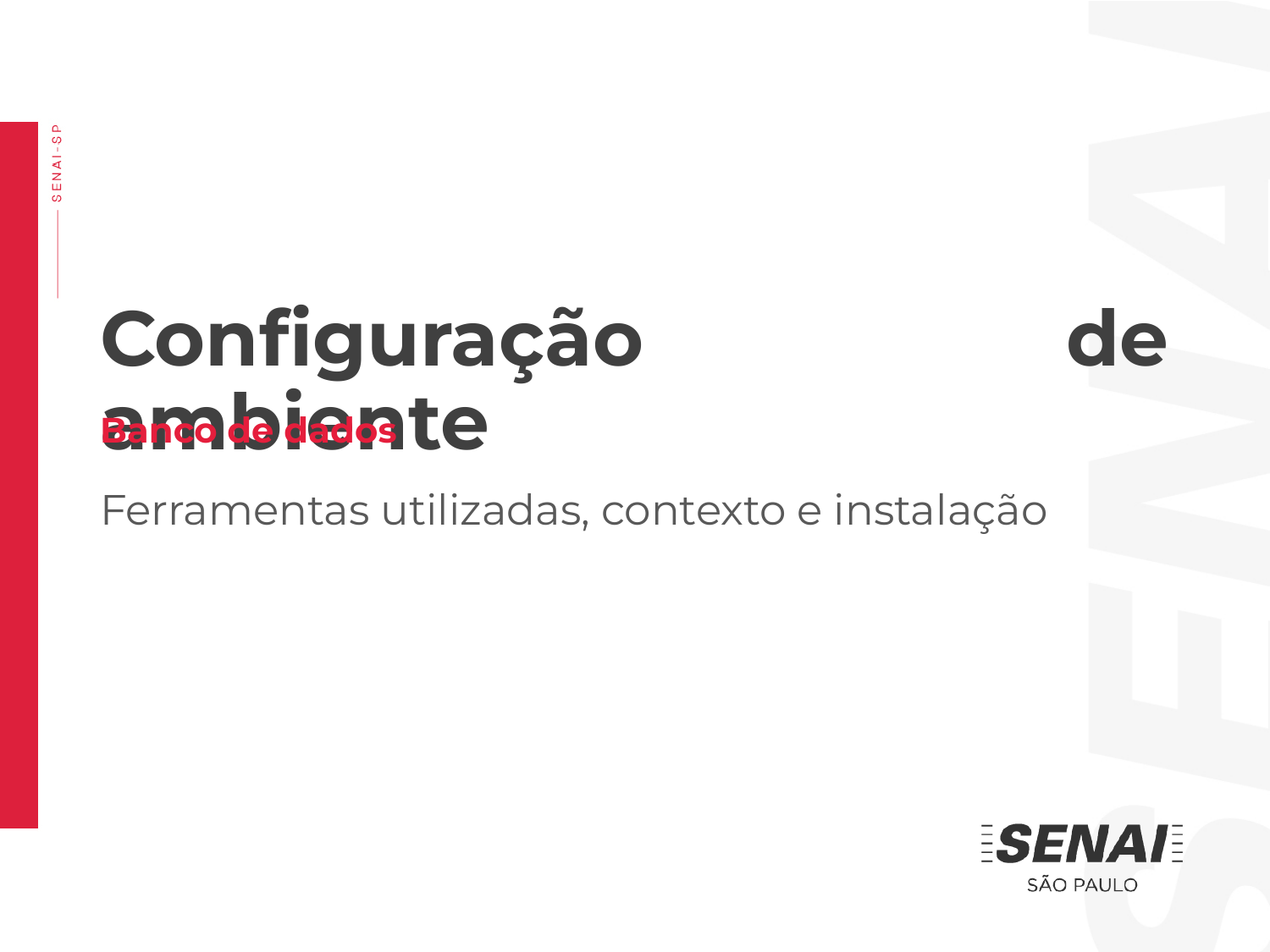

Configuração de ambiente
Banco de dados
Ferramentas utilizadas, contexto e instalação